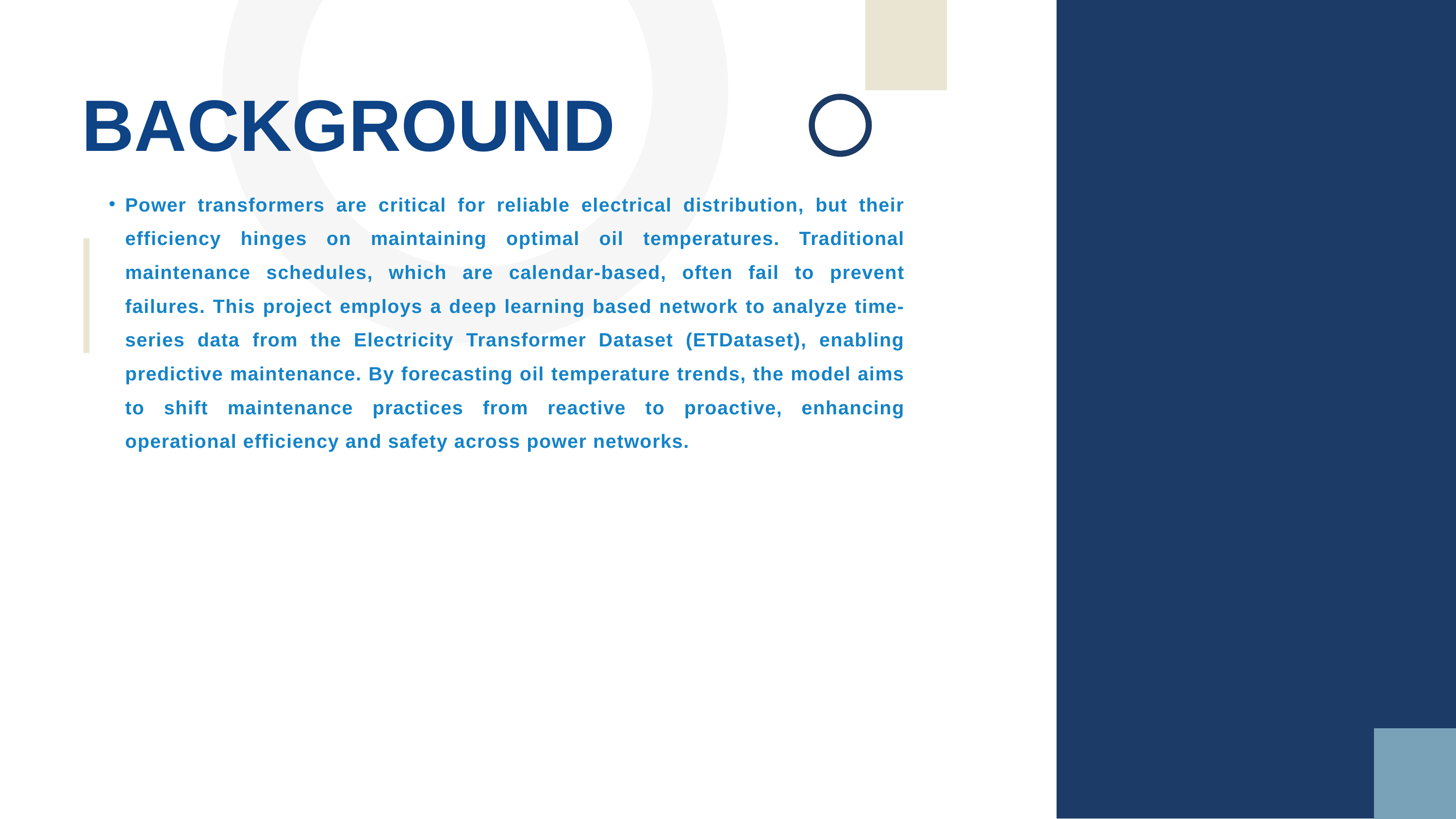

BACKGROUND

Power transformers are critical for reliable electrical distribution, but their efficiency hinges on maintaining optimal oil temperatures. Traditional maintenance schedules, which are calendar-based, often fail to prevent failures. This project employs a deep learning based network to analyze time-series data from the Electricity Transformer Dataset (ETDataset), enabling predictive maintenance. By forecasting oil temperature trends, the model aims to shift maintenance practices from reactive to proactive, enhancing operational efficiency and safety across power networks.